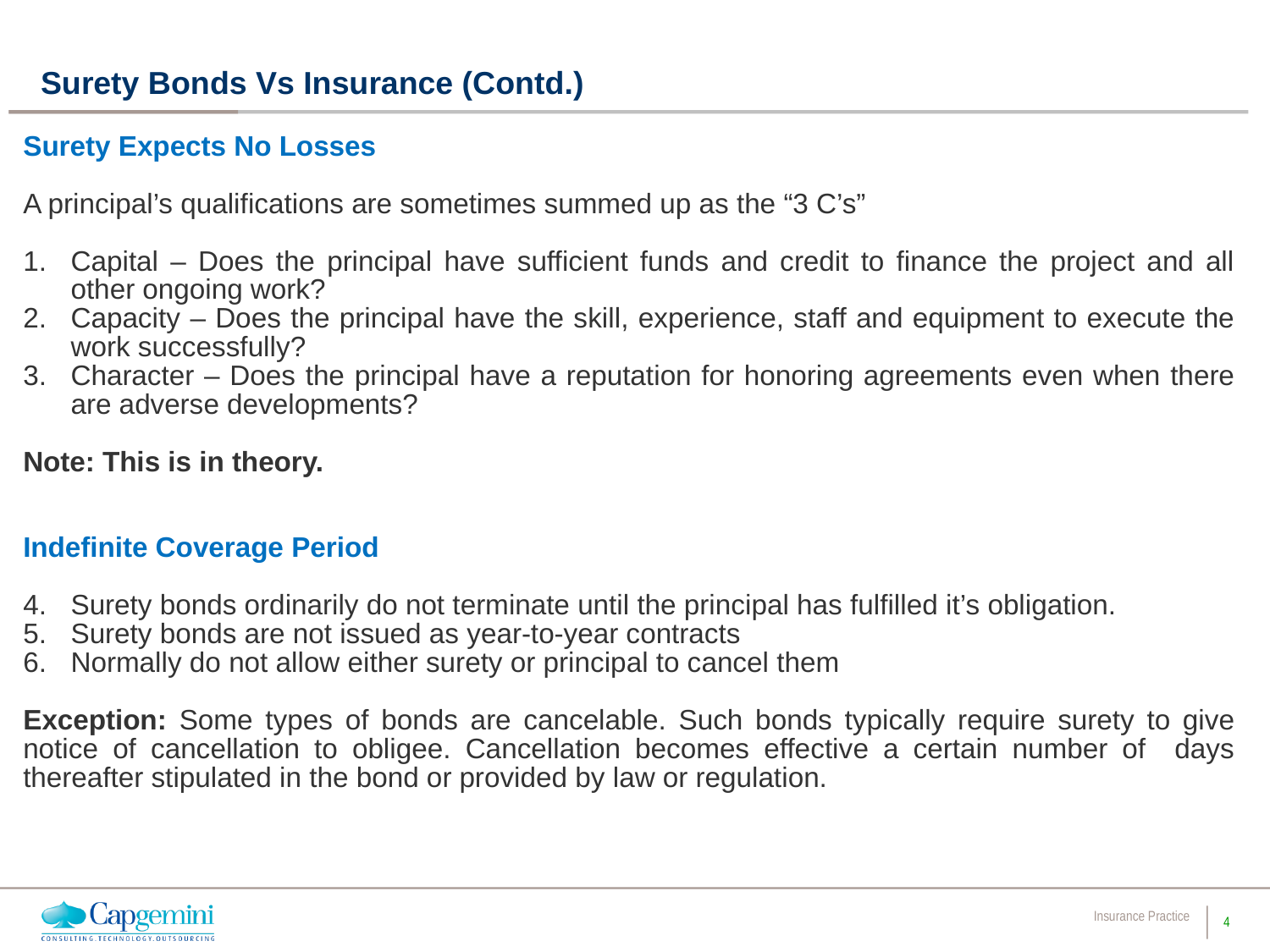

# Surety Bonds Vs Insurance (Contd.)
Surety Expects No Losses

A principal’s qualifications are sometimes summed up as the “3 C’s”

Capital – Does the principal have sufficient funds and credit to finance the project and all other ongoing work?
Capacity – Does the principal have the skill, experience, staff and equipment to execute the work successfully?
Character – Does the principal have a reputation for honoring agreements even when there are adverse developments?

Note: This is in theory.

Indefinite Coverage Period

Surety bonds ordinarily do not terminate until the principal has fulfilled it’s obligation.
Surety bonds are not issued as year-to-year contracts
Normally do not allow either surety or principal to cancel them

Exception: Some types of bonds are cancelable. Such bonds typically require surety to give notice of cancellation to obligee. Cancellation becomes effective a certain number of  days thereafter stipulated in the bond or provided by law or regulation.